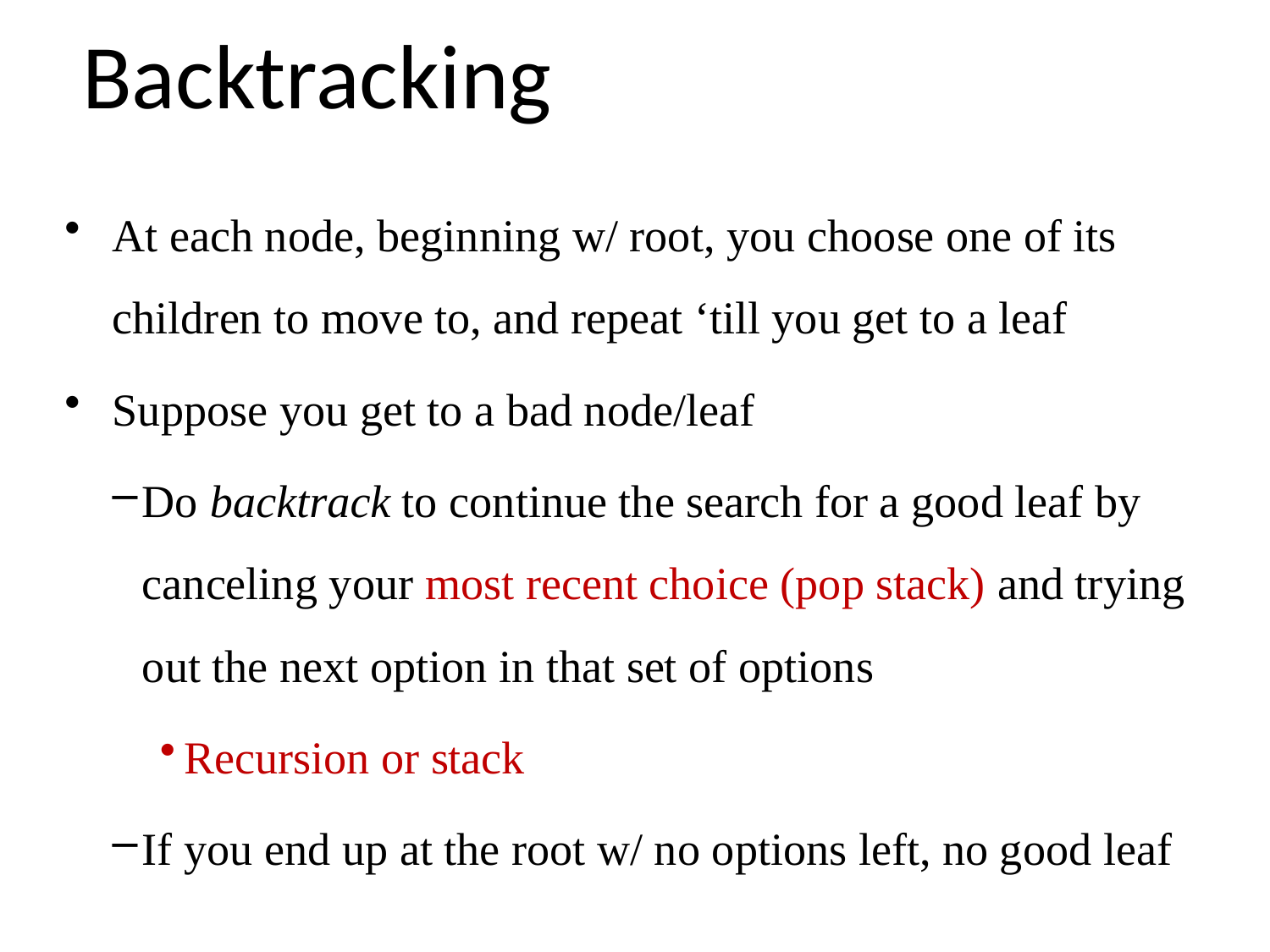

# Backtracking
At each node, beginning w/ root, you choose one of its children to move to, and repeat ‘till you get to a leaf
Suppose you get to a bad node/leaf
Do backtrack to continue the search for a good leaf by canceling your most recent choice (pop stack) and trying out the next option in that set of options
Recursion or stack
If you end up at the root w/ no options left, no good leaf